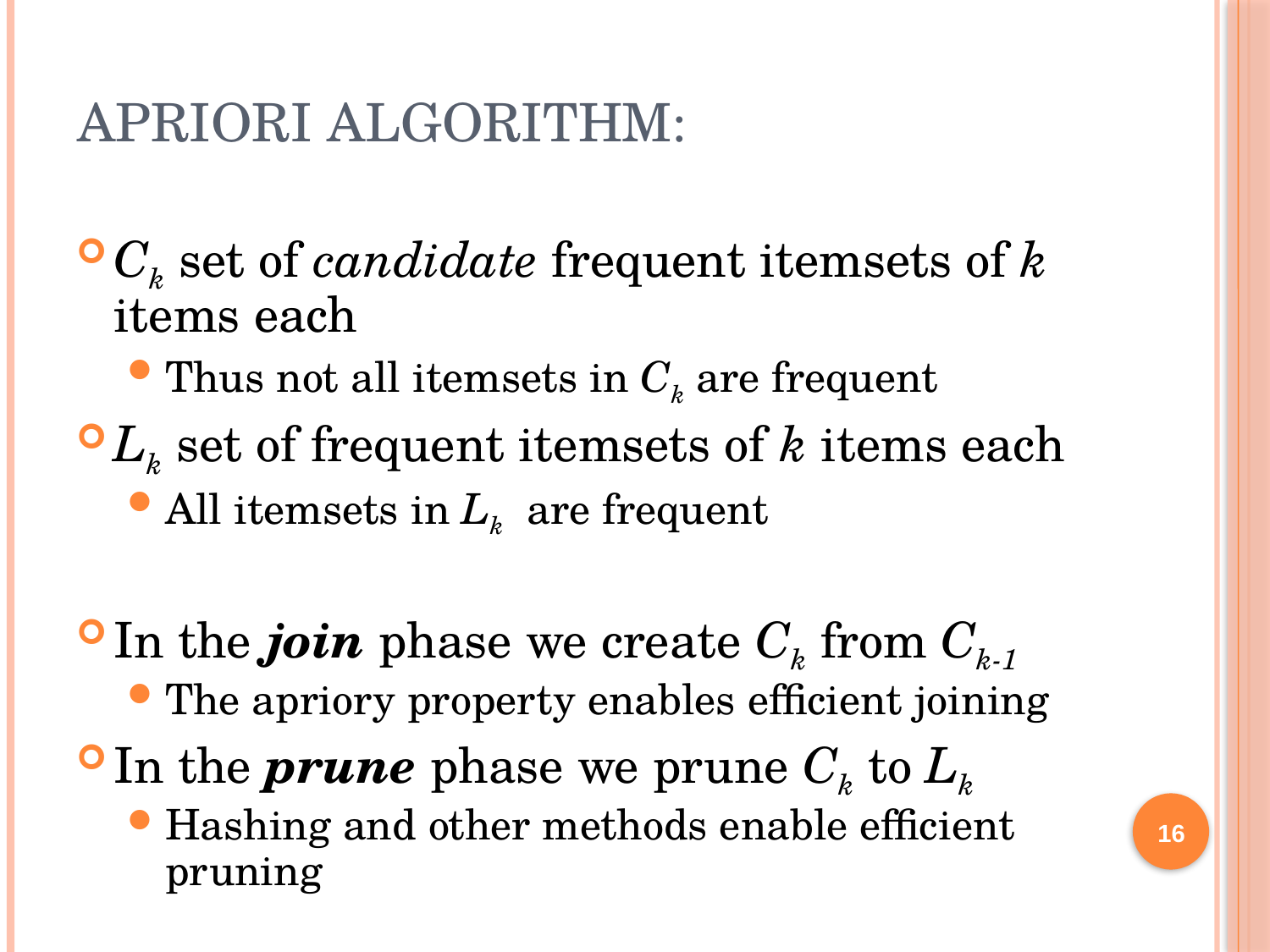

# Apriori Algorithm:
Ck set of candidate frequent itemsets of k items each
Thus not all itemsets in Ck are frequent
Lk set of frequent itemsets of k items each
All itemsets in Lk  are frequent

In the join phase we create Ck from Ck-1
The apriory property enables efficient joining
In the prune phase we prune Ck to Lk
Hashing and other methods enable efficient pruning

16